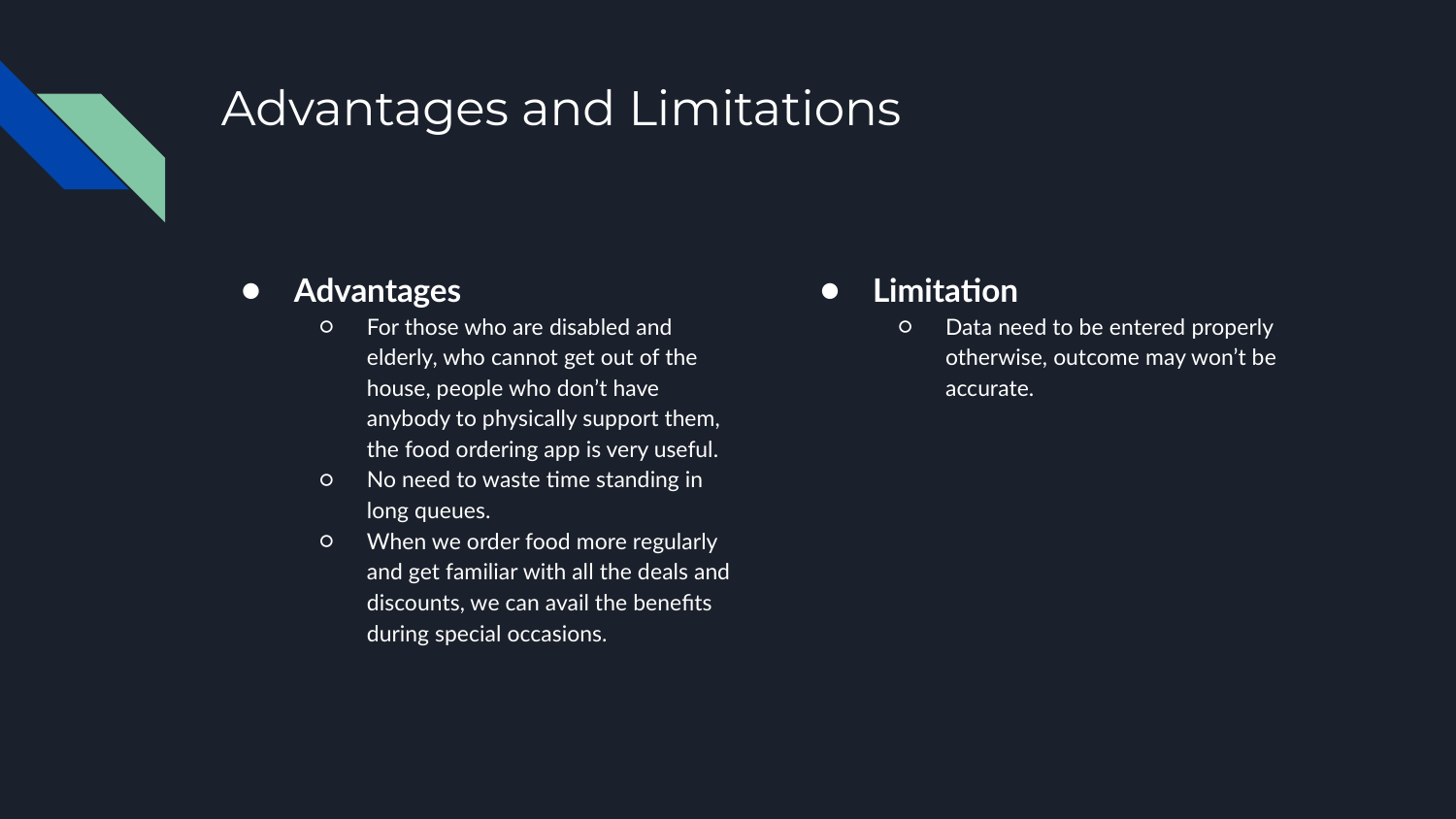

# Advantages and Limitations
Advantages
For those who are disabled and elderly, who cannot get out of the house, people who don’t have anybody to physically support them, the food ordering app is very useful.
No need to waste time standing in long queues.
When we order food more regularly and get familiar with all the deals and discounts, we can avail the benefits during special occasions.
Limitation
Data need to be entered properly otherwise, outcome may won’t be accurate.